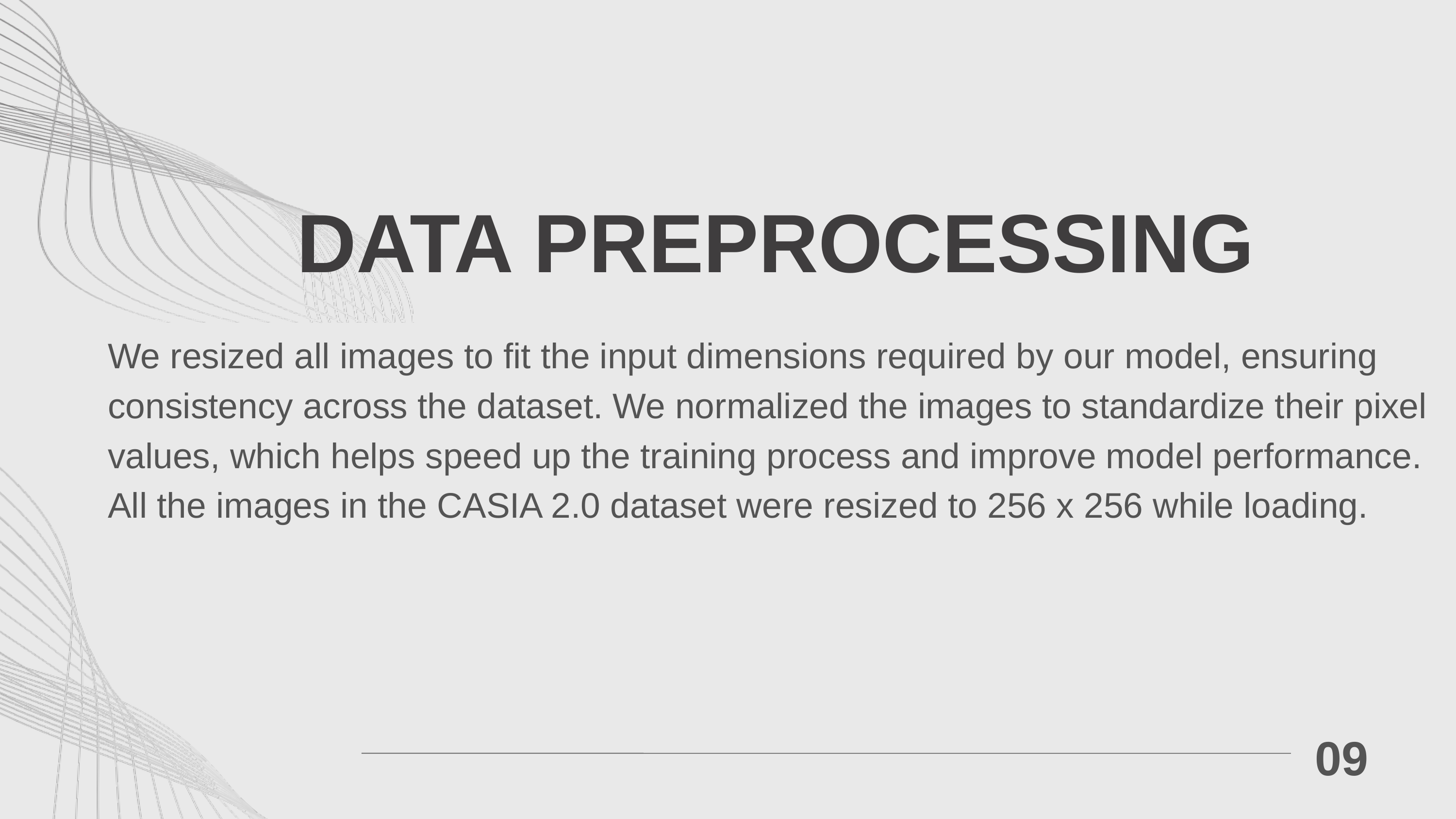

DATA PREPROCESSING
We resized all images to fit the input dimensions required by our model, ensuring consistency across the dataset. We normalized the images to standardize their pixel values, which helps speed up the training process and improve model performance. All the images in the CASIA 2.0 dataset were resized to 256 x 256 while loading.

09